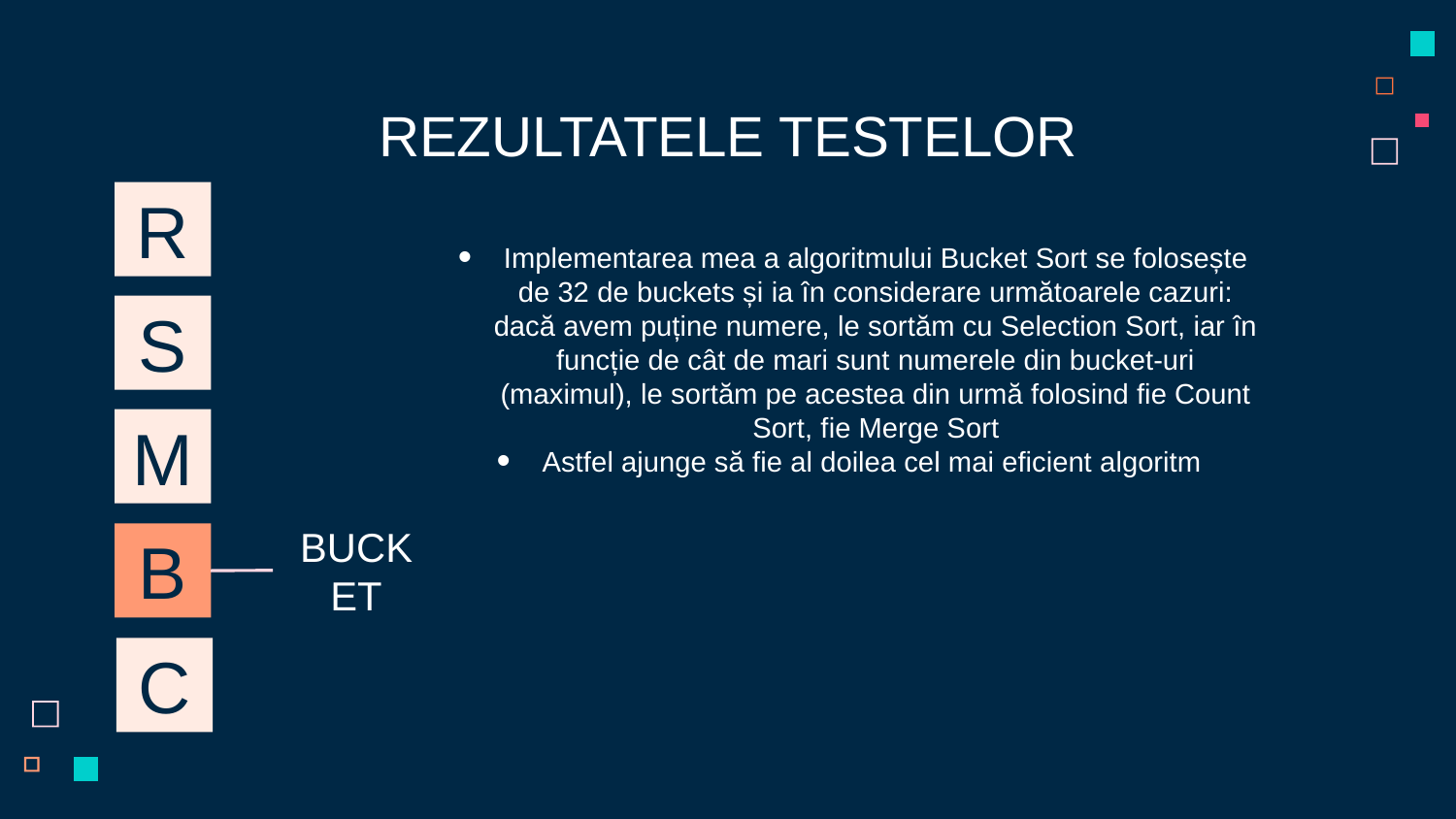

# REZULTATELE TESTELOR

R
Implementarea mea a algoritmului Bucket Sort se folosește de 32 de buckets și ia în considerare următoarele cazuri: dacă avem puține numere, le sortăm cu Selection Sort, iar în funcție de cât de mari sunt numerele din bucket-uri (maximul), le sortăm pe acestea din urmă folosind fie Count Sort, fie Merge Sort
Astfel ajunge să fie al doilea cel mai eficient algoritm
S
M
B
BUCKET
C